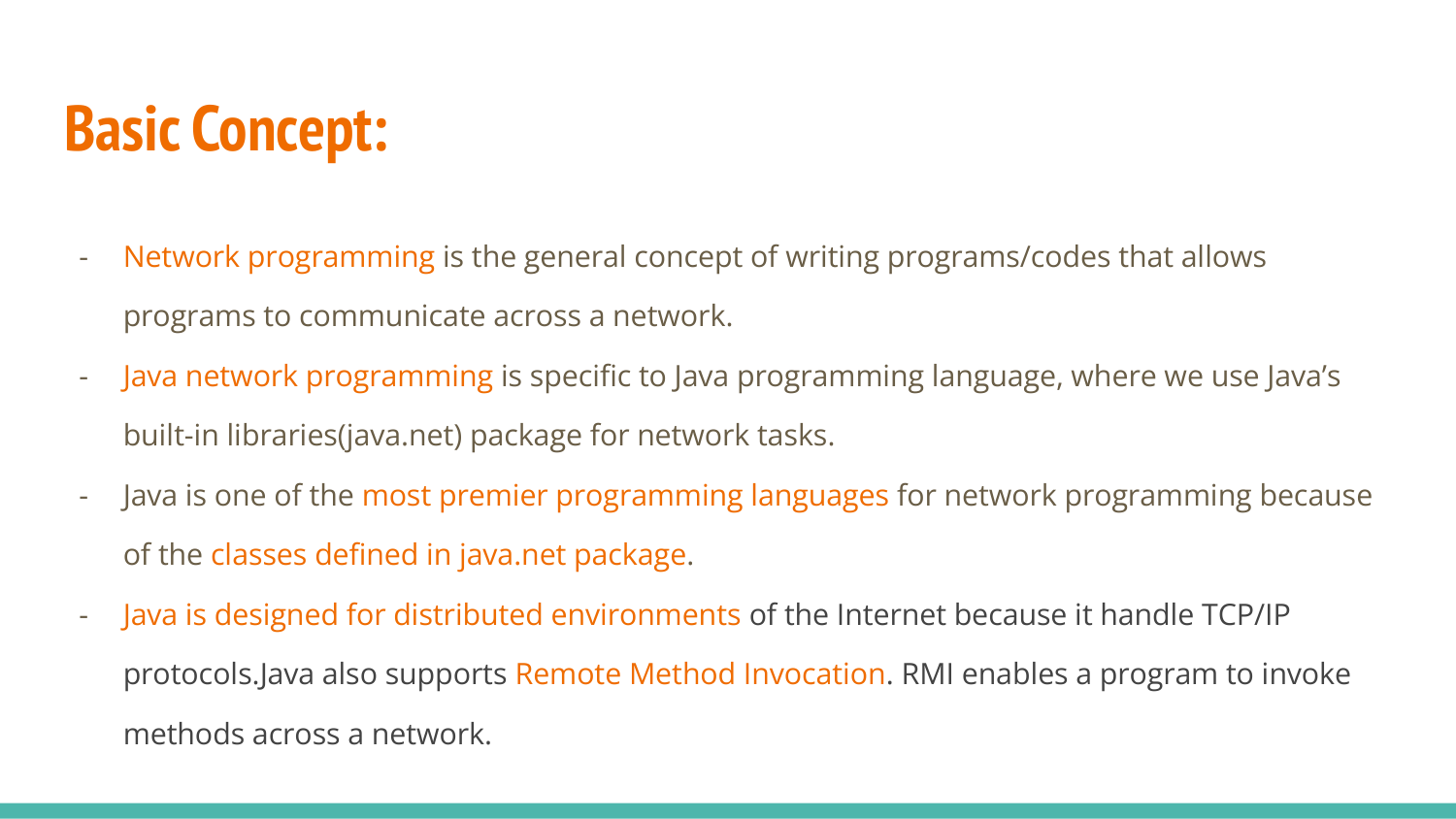

# Basic Concept:
Network programming is the general concept of writing programs/codes that allows programs to communicate across a network.
Java network programming is specific to Java programming language, where we use Java’s built-in libraries(java.net) package for network tasks.
Java is one of the most premier programming languages for network programming because of the classes defined in java.net package.
Java is designed for distributed environments of the Internet because it handle TCP/IP protocols.Java also supports Remote Method Invocation. RMI enables a program to invoke methods across a network.